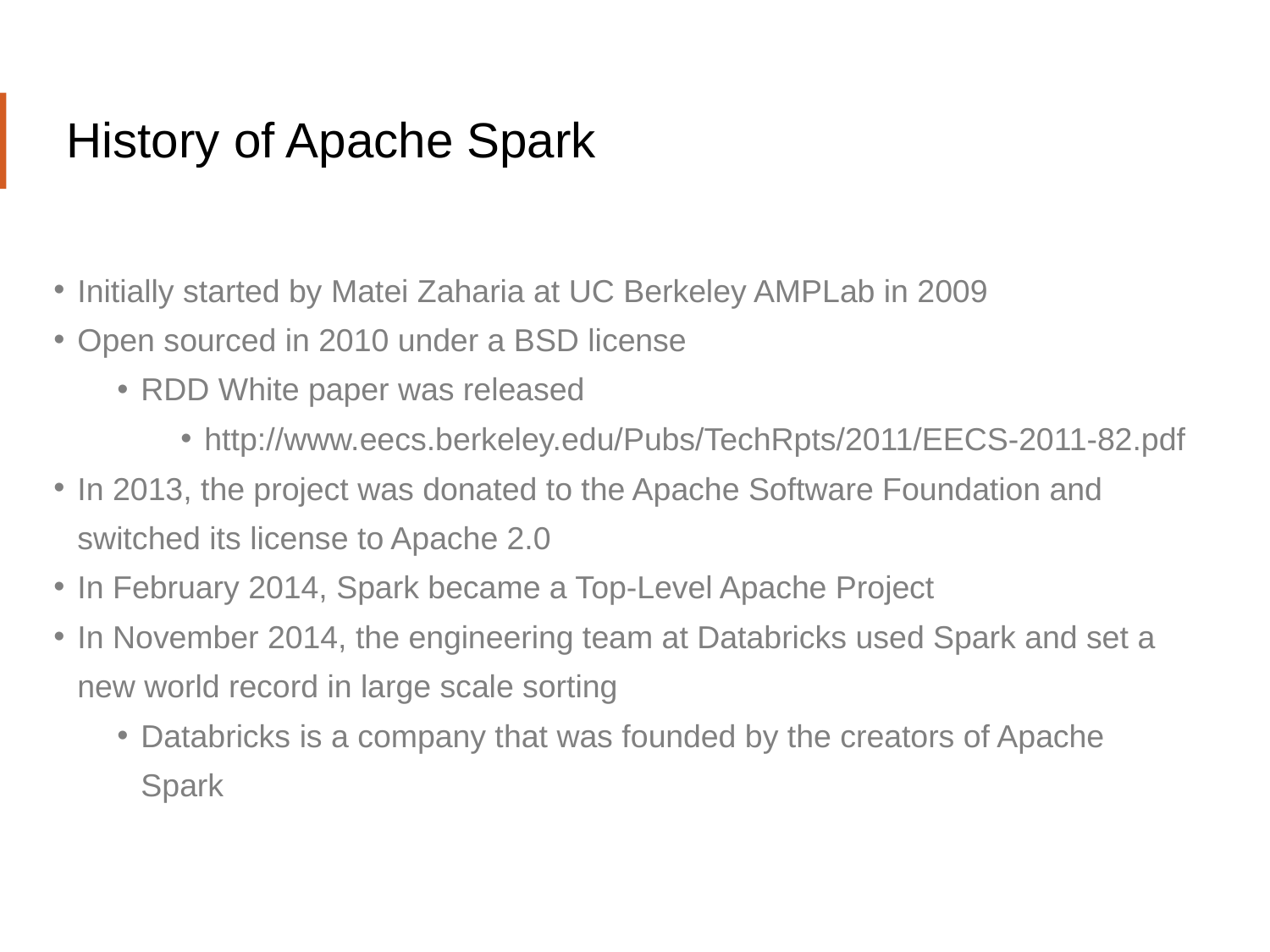

# History of Apache Spark
Initially started by Matei Zaharia at UC Berkeley AMPLab in 2009
Open sourced in 2010 under a BSD license
RDD White paper was released
http://www.eecs.berkeley.edu/Pubs/TechRpts/2011/EECS-2011-82.pdf
In 2013, the project was donated to the Apache Software Foundation and switched its license to Apache 2.0
In February 2014, Spark became a Top-Level Apache Project
In November 2014, the engineering team at Databricks used Spark and set a new world record in large scale sorting
Databricks is a company that was founded by the creators of Apache Spark